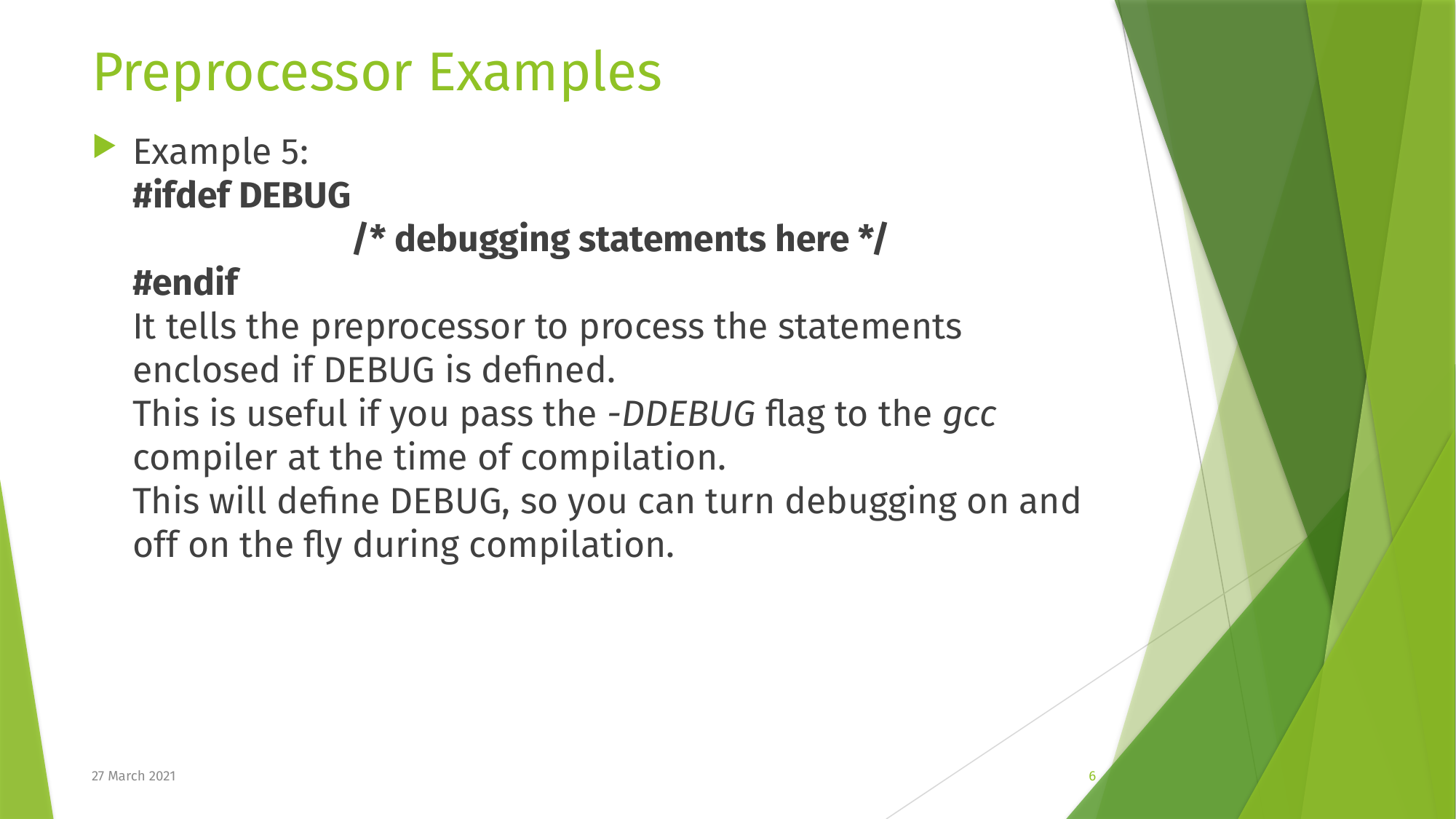

# Preprocessor Examples
Example 5:
#ifdef DEBUG
		/* debugging statements here */
#endif
It tells the preprocessor to process the statements enclosed if DEBUG is defined.
This is useful if you pass the -DDEBUG flag to the gcc compiler at the time of compilation.
This will define DEBUG, so you can turn debugging on and off on the fly during compilation.
27 March 2021
6